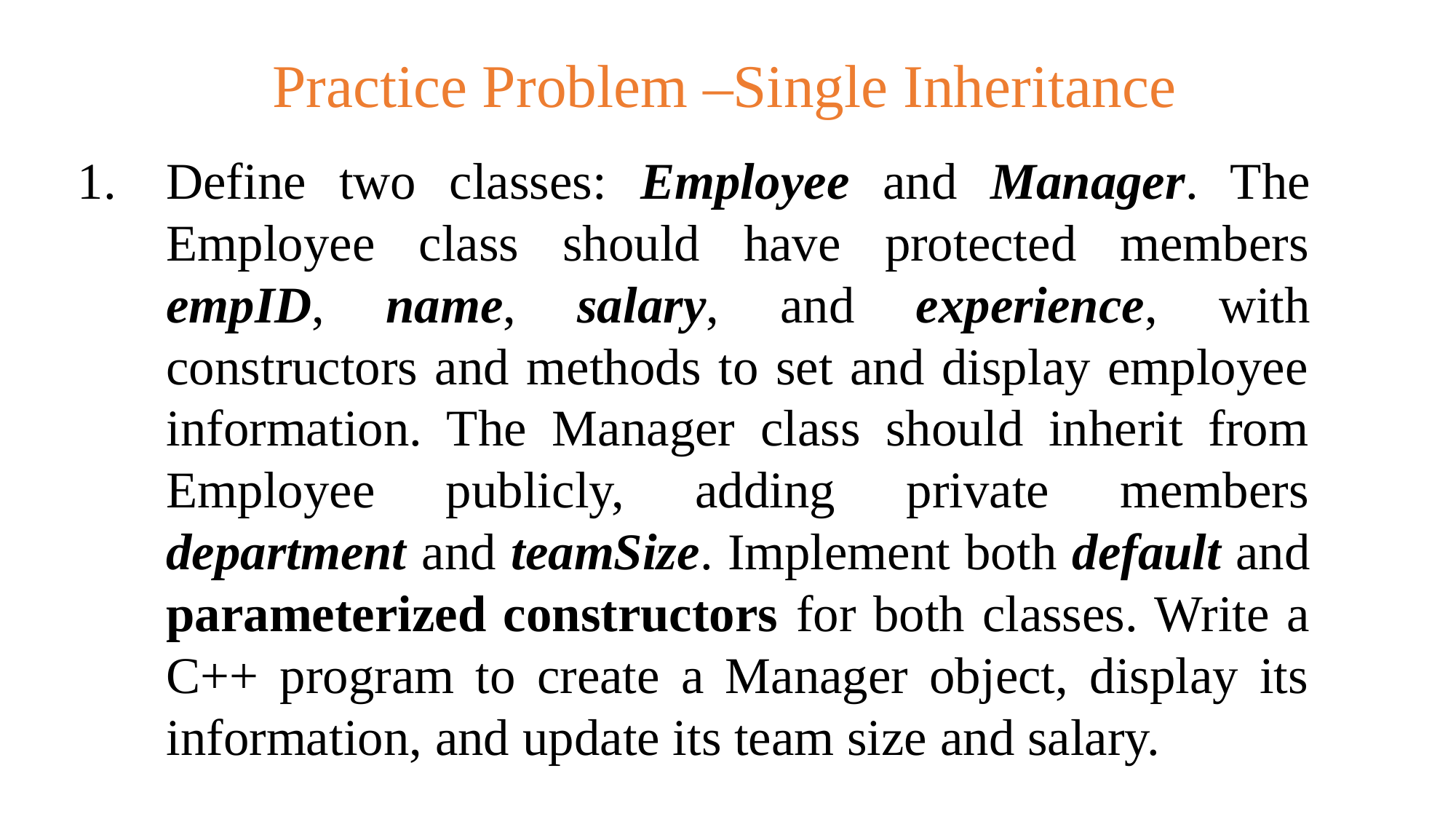

Practice Problem –Single Inheritance
Define two classes: Employee and Manager. The Employee class should have protected members empID, name, salary, and experience, with constructors and methods to set and display employee information. The Manager class should inherit from Employee publicly, adding private members department and teamSize. Implement both default and parameterized constructors for both classes. Write a C++ program to create a Manager object, display its information, and update its team size and salary.